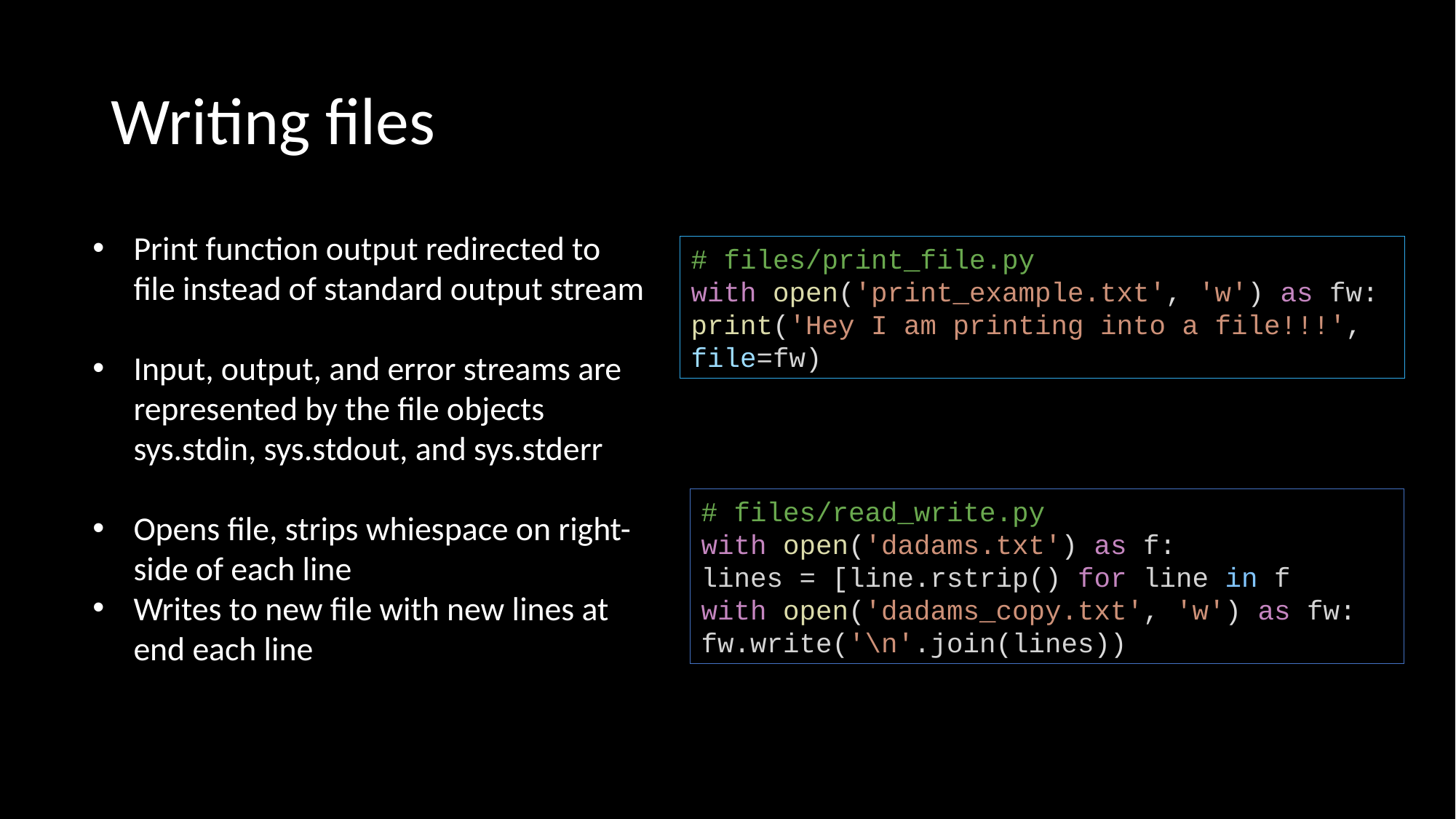

# Writing files
Print function output redirected to file instead of standard output stream

Input, output, and error streams are represented by the file objects sys.stdin, sys.stdout, and sys.stderr

Opens file, strips whiespace on right-side of each line
Writes to new file with new lines at end each line
# files/print_file.py
with open('print_example.txt', 'w') as fw:
print('Hey I am printing into a file!!!', file=fw)
# files/read_write.py
with open('dadams.txt') as f:
lines = [line.rstrip() for line in f
with open('dadams_copy.txt', 'w') as fw:
fw.write('\n'.join(lines))